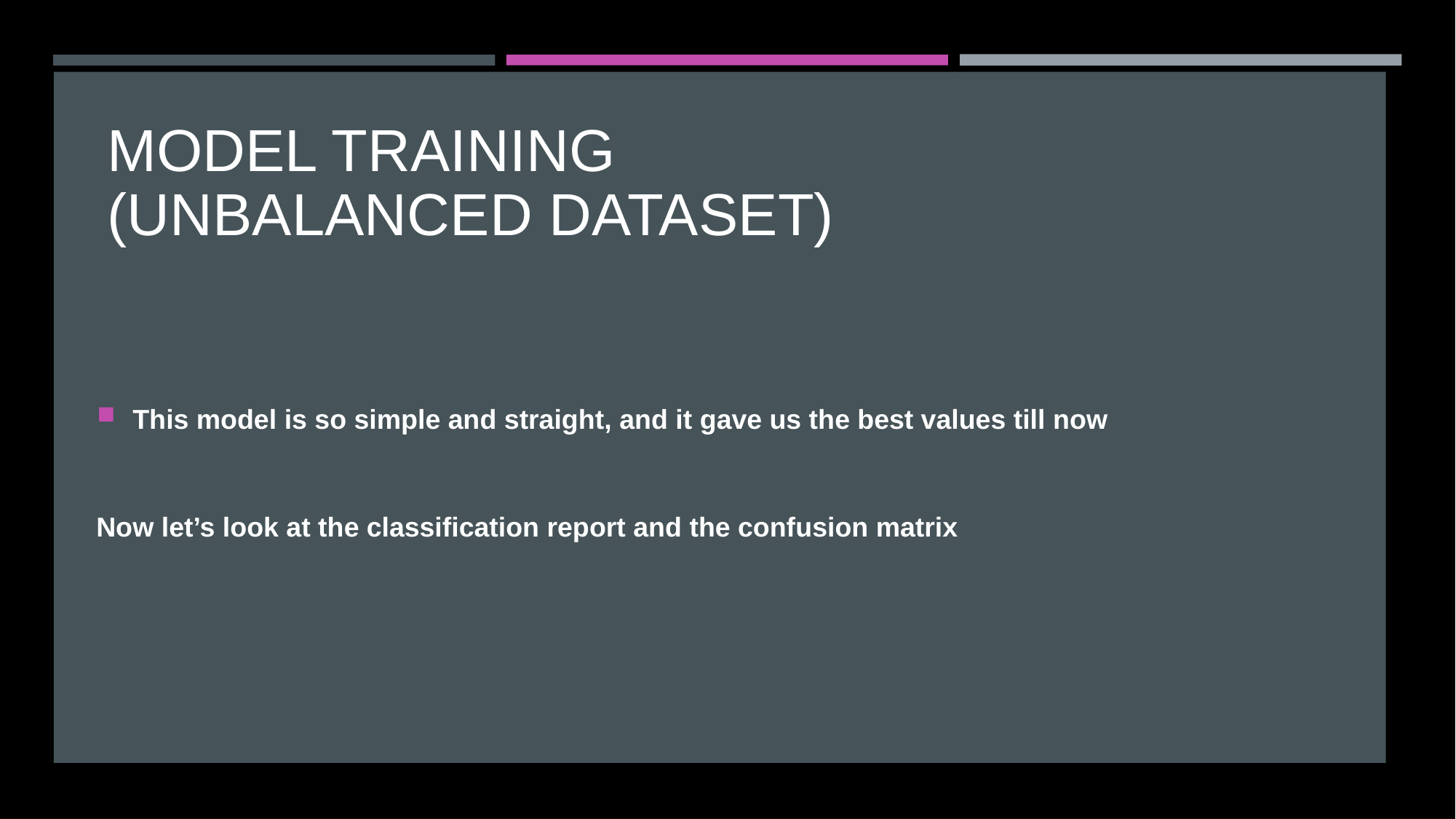

Model training (unbalanced dataset)

This model is so simple and straight, and it gave us the best values till now

Now let’s look at the classification report and the confusion matrix